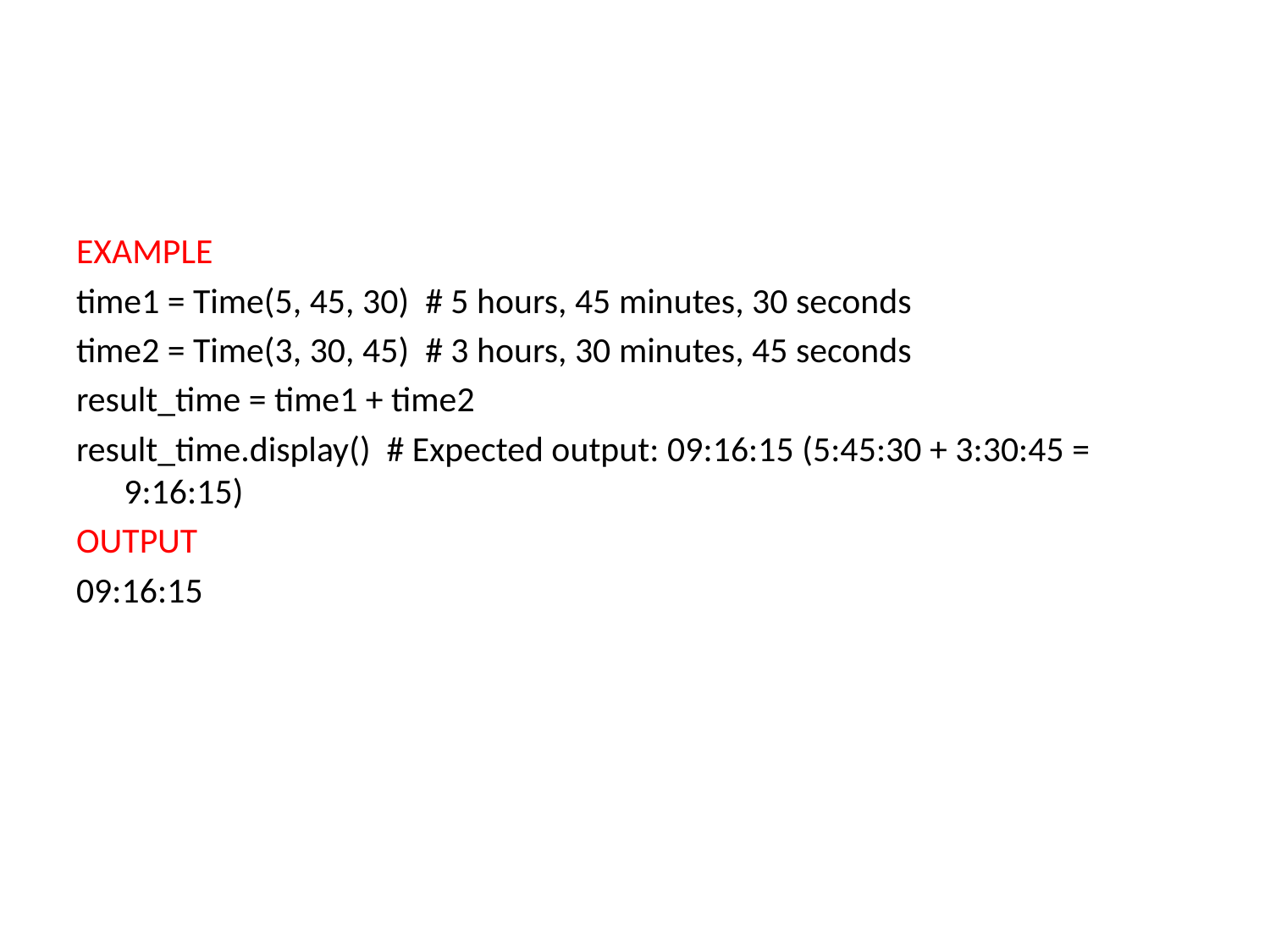

#
EXAMPLE
time1 = Time(5, 45, 30)  # 5 hours, 45 minutes, 30 seconds
time2 = Time(3, 30, 45)  # 3 hours, 30 minutes, 45 seconds
result_time = time1 + time2
result_time.display()  # Expected output: 09:16:15 (5:45:30 + 3:30:45 = 9:16:15)
OUTPUT
09:16:15